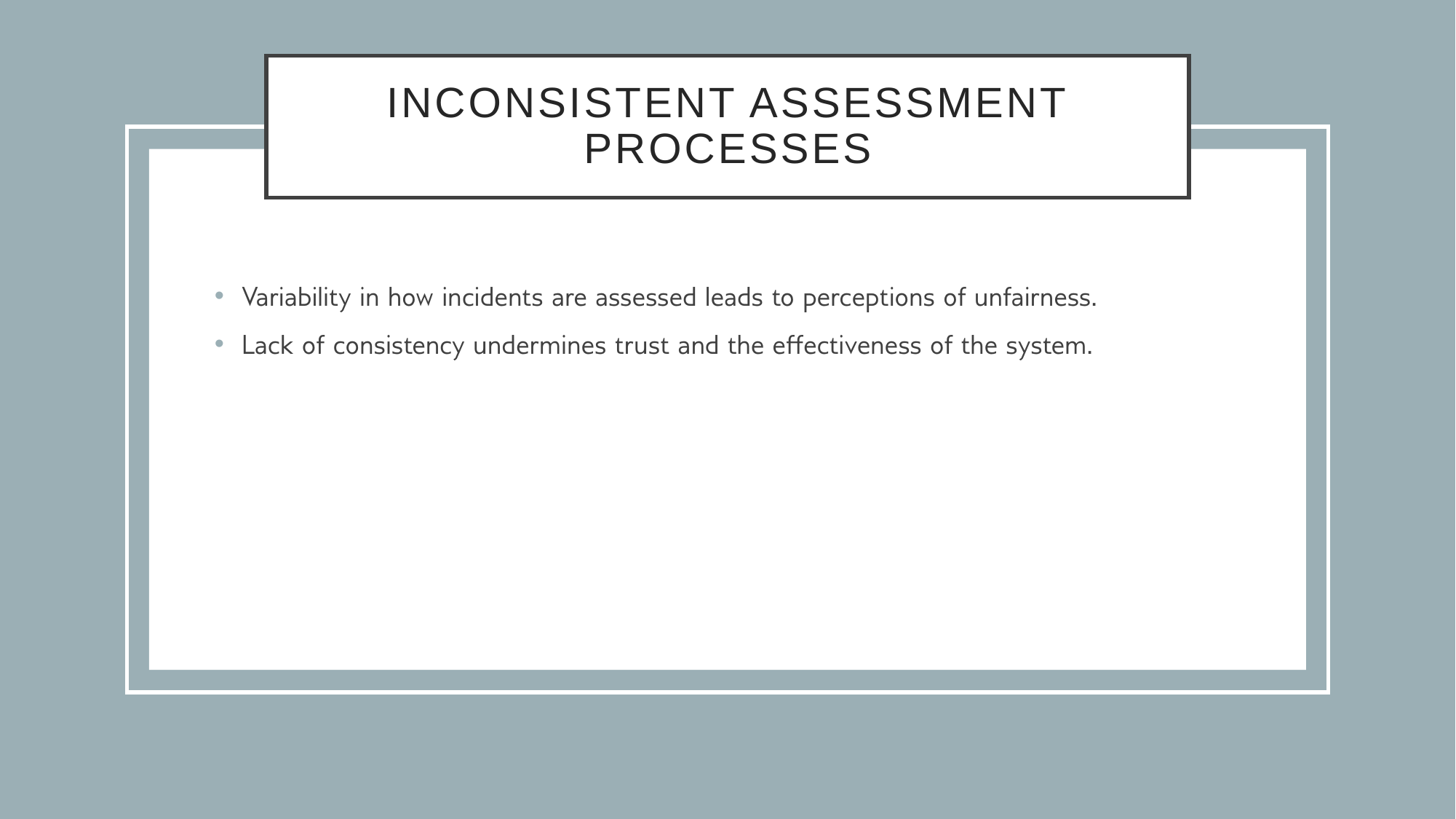

# Inconsistent Assessment Processes

Variability in how incidents are assessed leads to perceptions of unfairness.
Lack of consistency undermines trust and the effectiveness of the system.